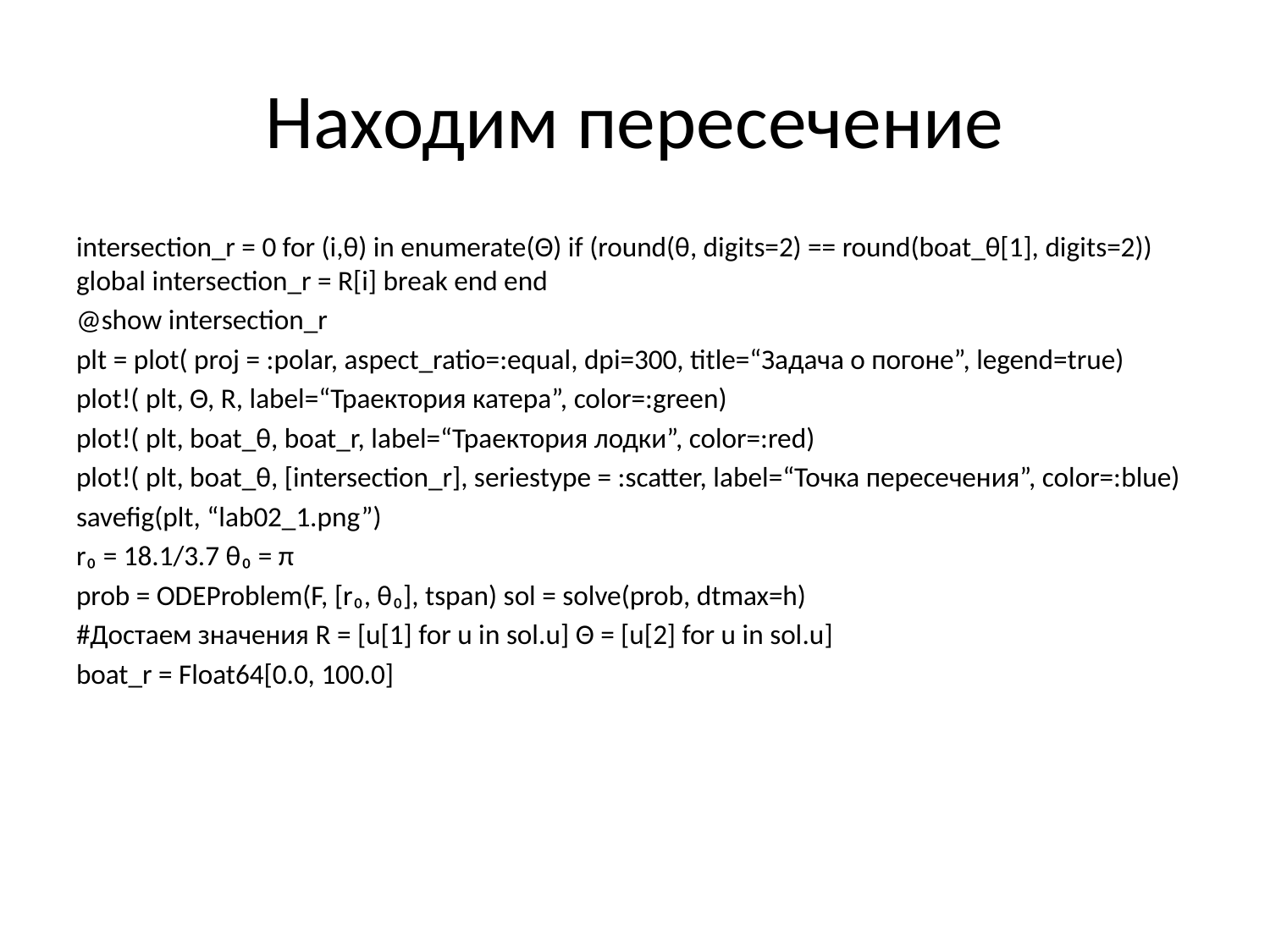

# Находим пересечение
intersection_r = 0 for (i,θ) in enumerate(Θ) if (round(θ, digits=2) == round(boat_θ[1], digits=2)) global intersection_r = R[i] break end end
@show intersection_r
plt = plot( proj = :polar, aspect_ratio=:equal, dpi=300, title=“Задача о погоне”, legend=true)
plot!( plt, Θ, R, label=“Траектория катера”, color=:green)
plot!( plt, boat_θ, boat_r, label=“Траектория лодки”, color=:red)
plot!( plt, boat_θ, [intersection_r], seriestype = :scatter, label=“Точка пересечения”, color=:blue)
savefig(plt, “lab02_1.png”)
r₀ = 18.1/3.7 θ₀ = π
prob = ODEProblem(F, [r₀, θ₀], tspan) sol = solve(prob, dtmax=h)
#Достаем значения R = [u[1] for u in sol.u] Θ = [u[2] for u in sol.u]
boat_r = Float64[0.0, 100.0]